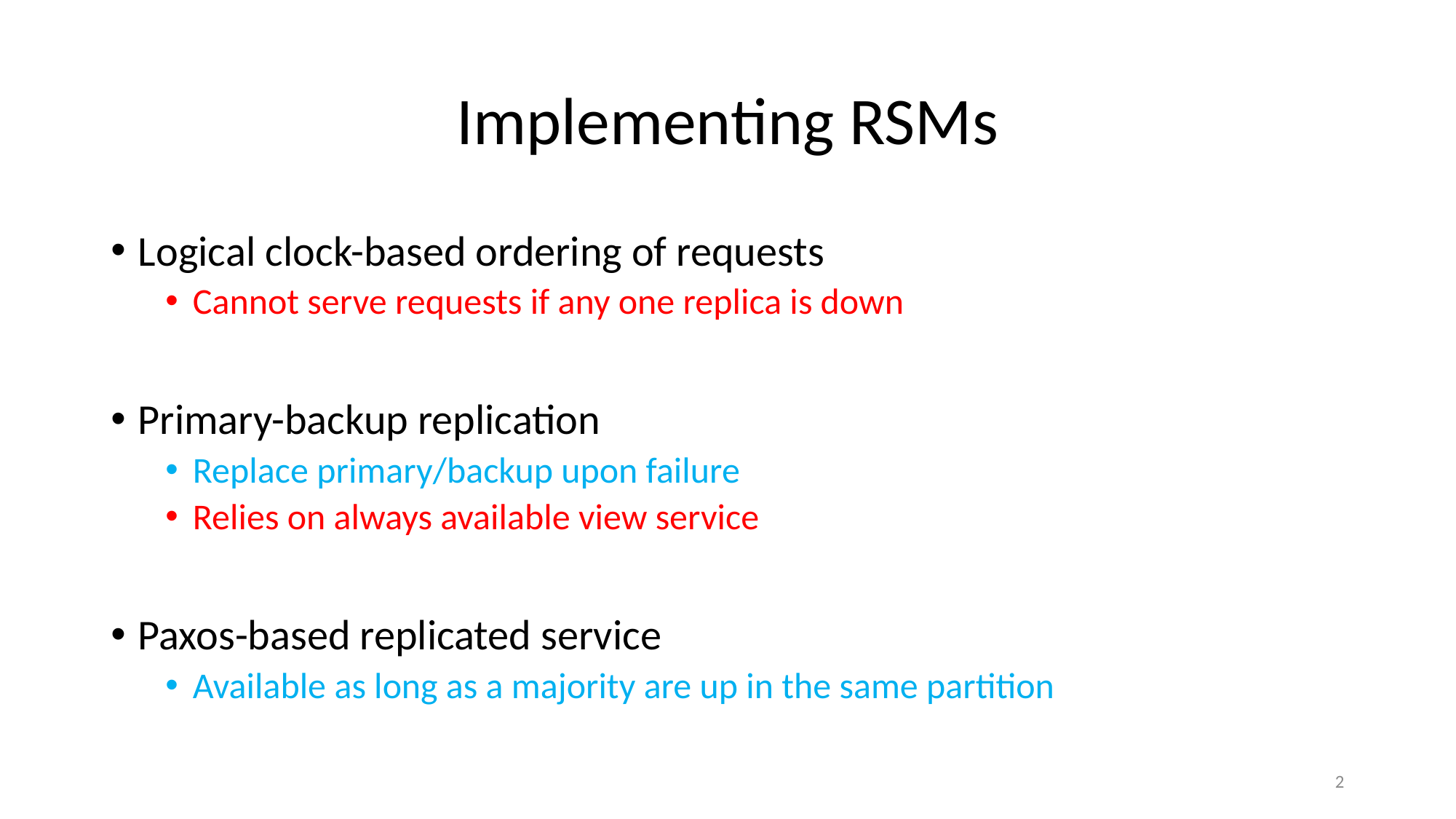

# Implementing RSMs
Logical clock-based ordering of requests
Cannot serve requests if any one replica is down

Primary-backup replication
Replace primary/backup upon failure
Relies on always available view service

Paxos-based replicated service
Available as long as a majority are up in the same partition
2